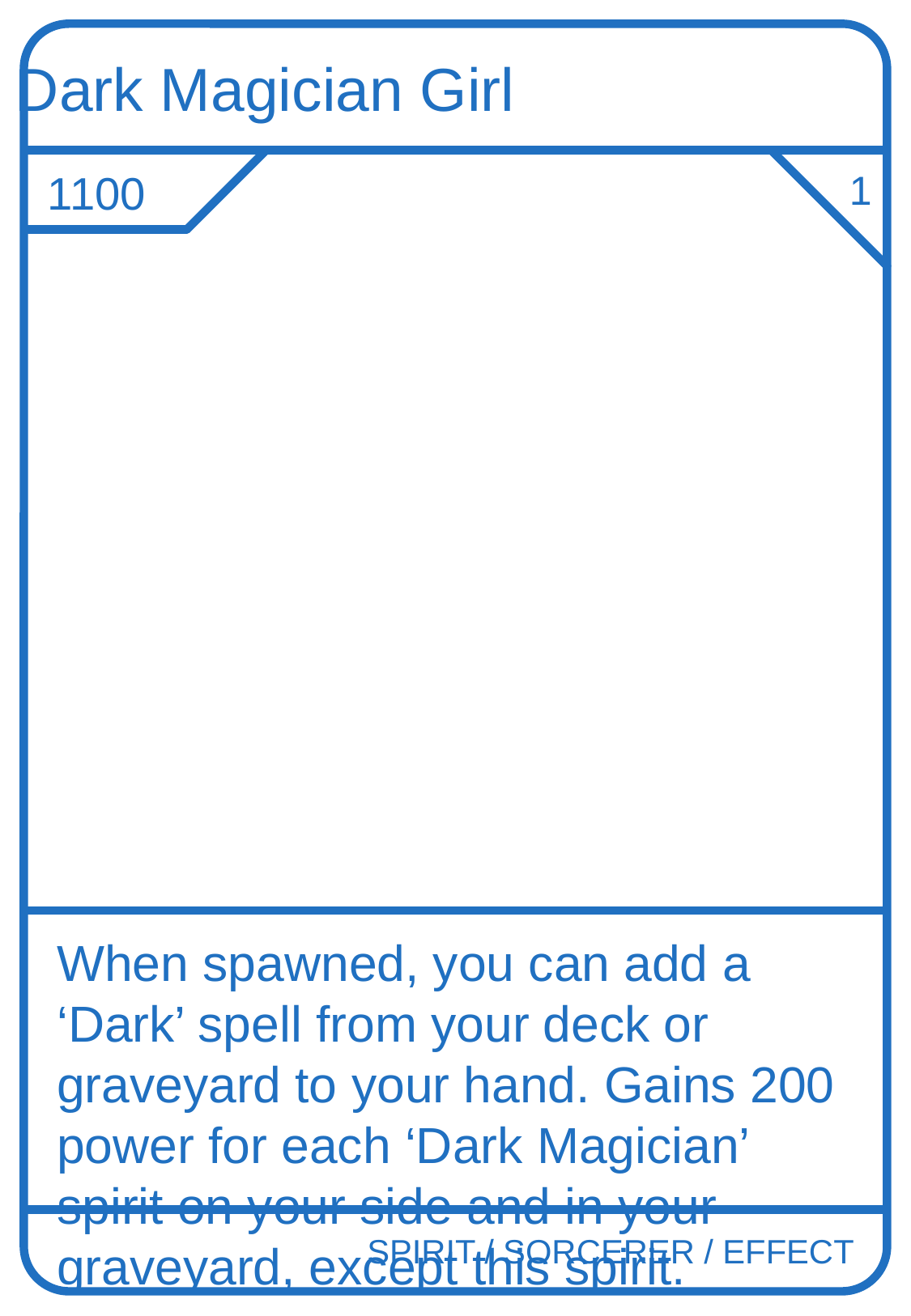

Dark Magician Girl
1100
1
When spawned, you can add a ‘Dark’ spell from your deck or graveyard to your hand. Gains 200 power for each ‘Dark Magician’ spirit on your side and in your graveyard, except this spirit.
SPIRIT / SORCERER / EFFECT